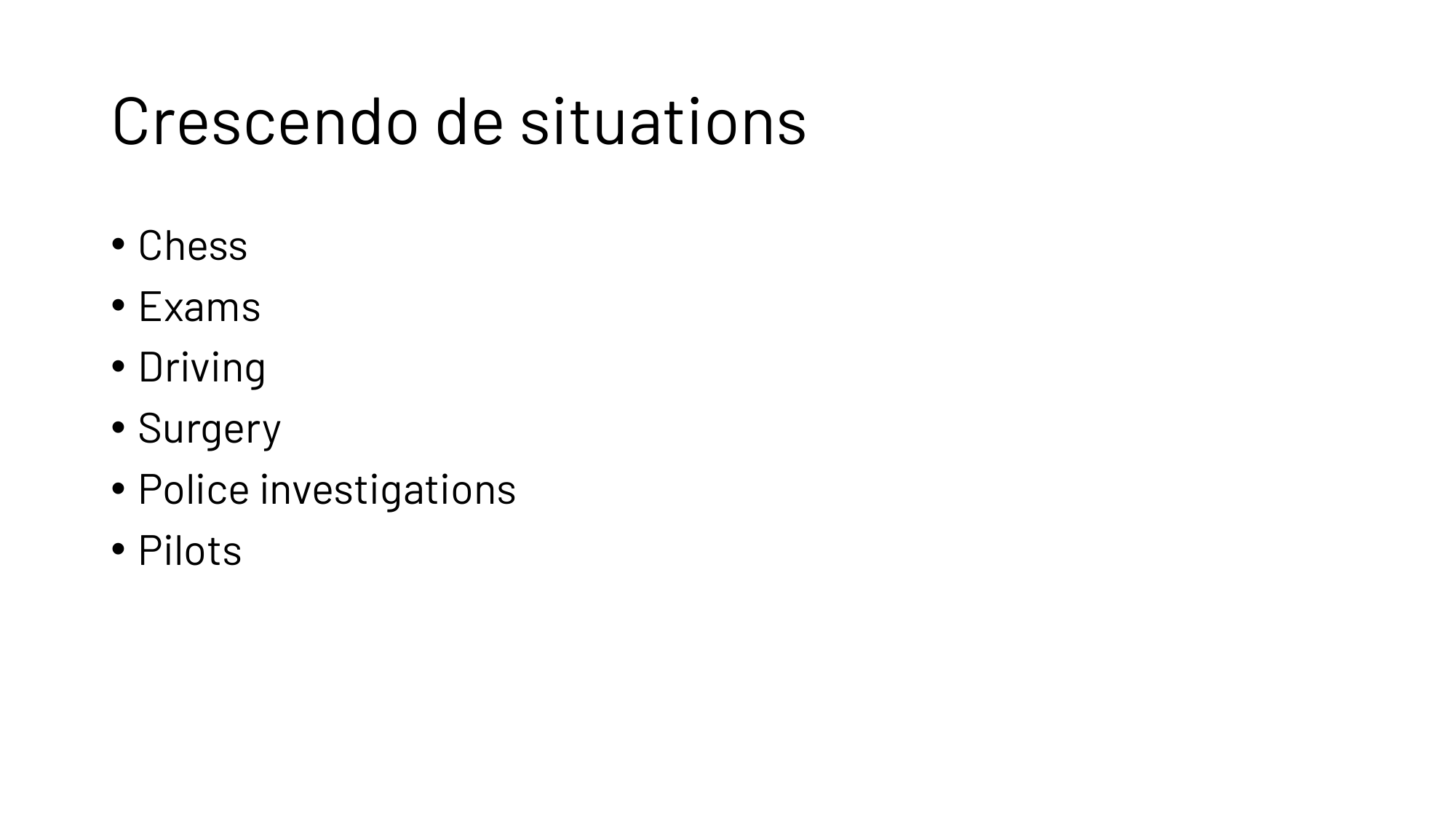

# Crescendo de situations
Chess
Exams
Driving
Surgery
Police investigations
Pilots